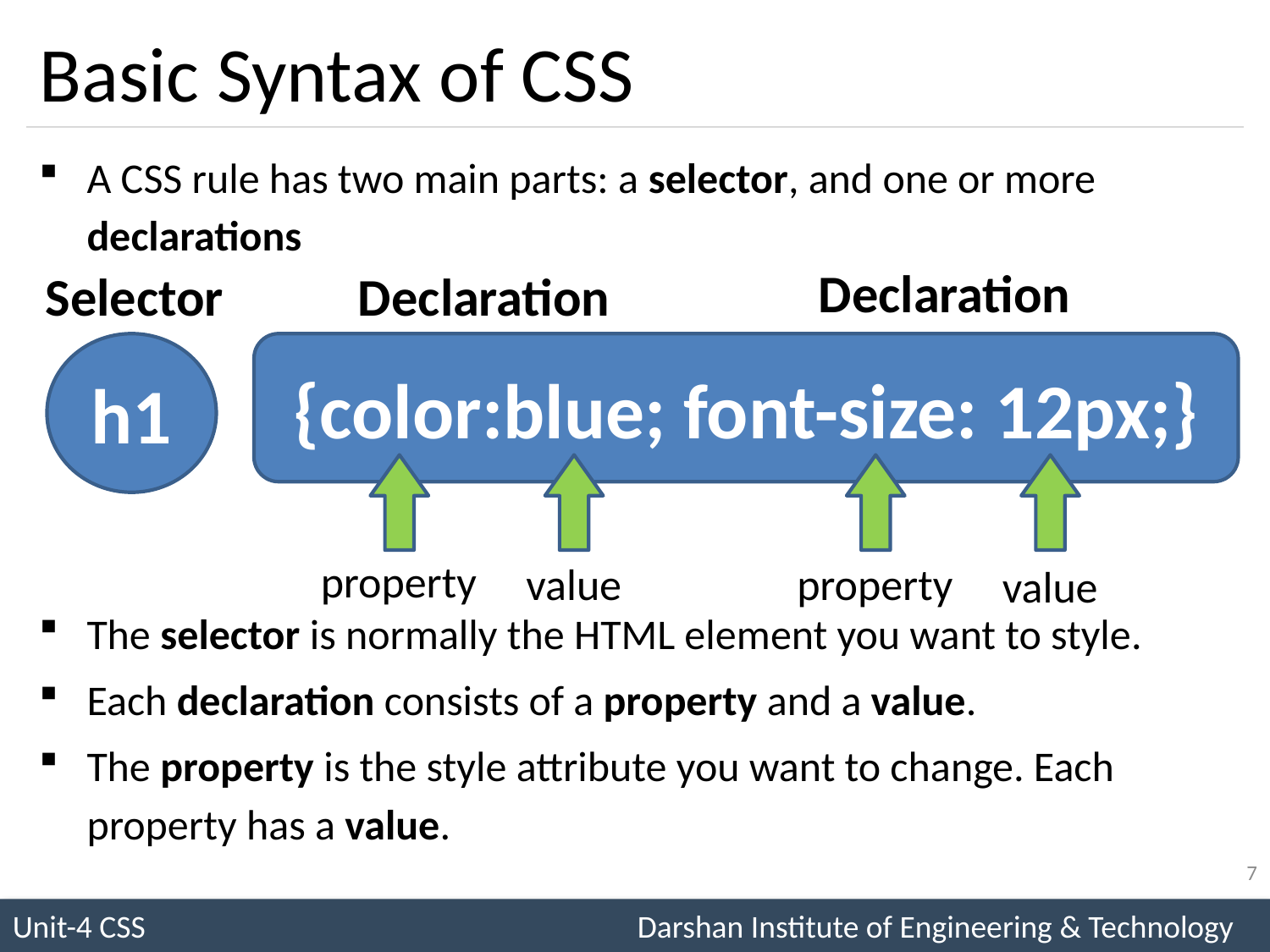

# Basic Syntax of CSS
A CSS rule has two main parts: a selector, and one or more declarations

The selector is normally the HTML element you want to style.
Each declaration consists of a property and a value.
The property is the style attribute you want to change. Each property has a value.

Declaration
Selector
Declaration
h1
{color:blue; font-size: 12px;}

property
value
property
value
7